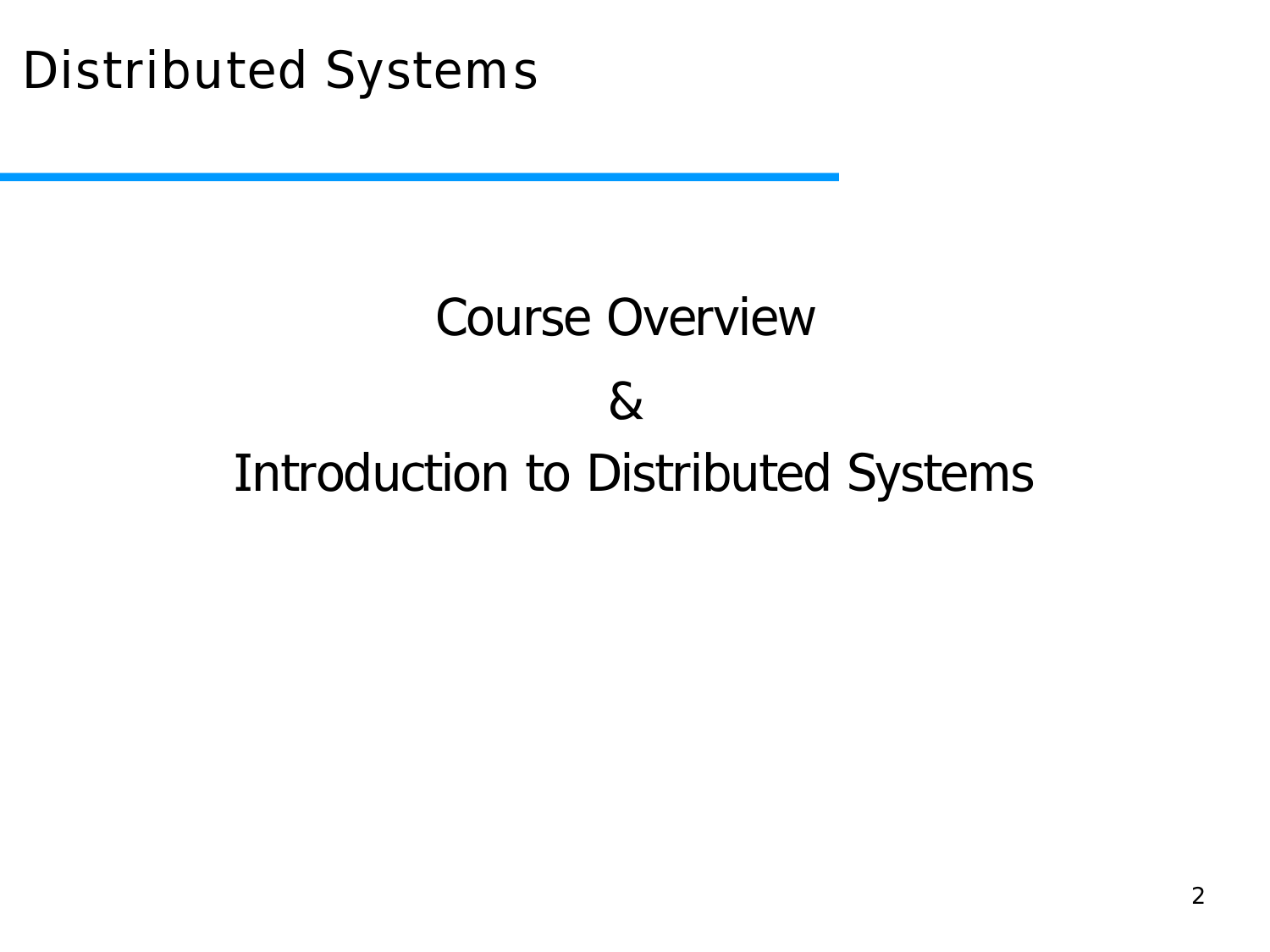

# Distributed Systems
Course Overview
&
Introduction to Distributed Systems
2